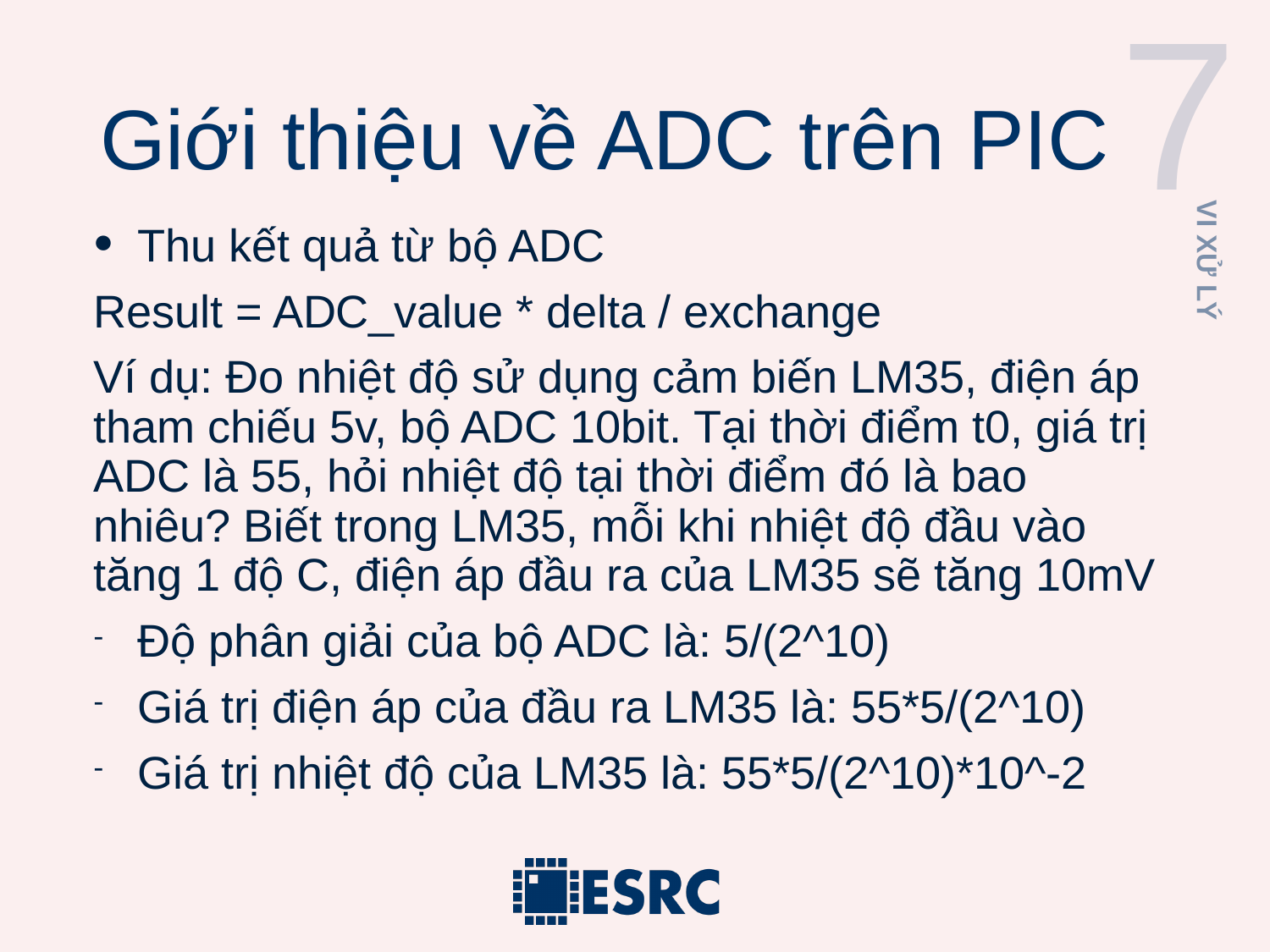

7
# Giới thiệu về ADC trên PIC
Thu kết quả từ bộ ADC
Result = ADC_value * delta / exchange
Ví dụ: Đo nhiệt độ sử dụng cảm biến LM35, điện áp tham chiếu 5v, bộ ADC 10bit. Tại thời điểm t0, giá trị ADC là 55, hỏi nhiệt độ tại thời điểm đó là bao nhiêu? Biết trong LM35, mỗi khi nhiệt độ đầu vào tăng 1 độ C, điện áp đầu ra của LM35 sẽ tăng 10mV
Độ phân giải của bộ ADC là: 5/(2^10)
Giá trị điện áp của đầu ra LM35 là: 55*5/(2^10)
Giá trị nhiệt độ của LM35 là: 55*5/(2^10)*10^-2
Vi xử lý